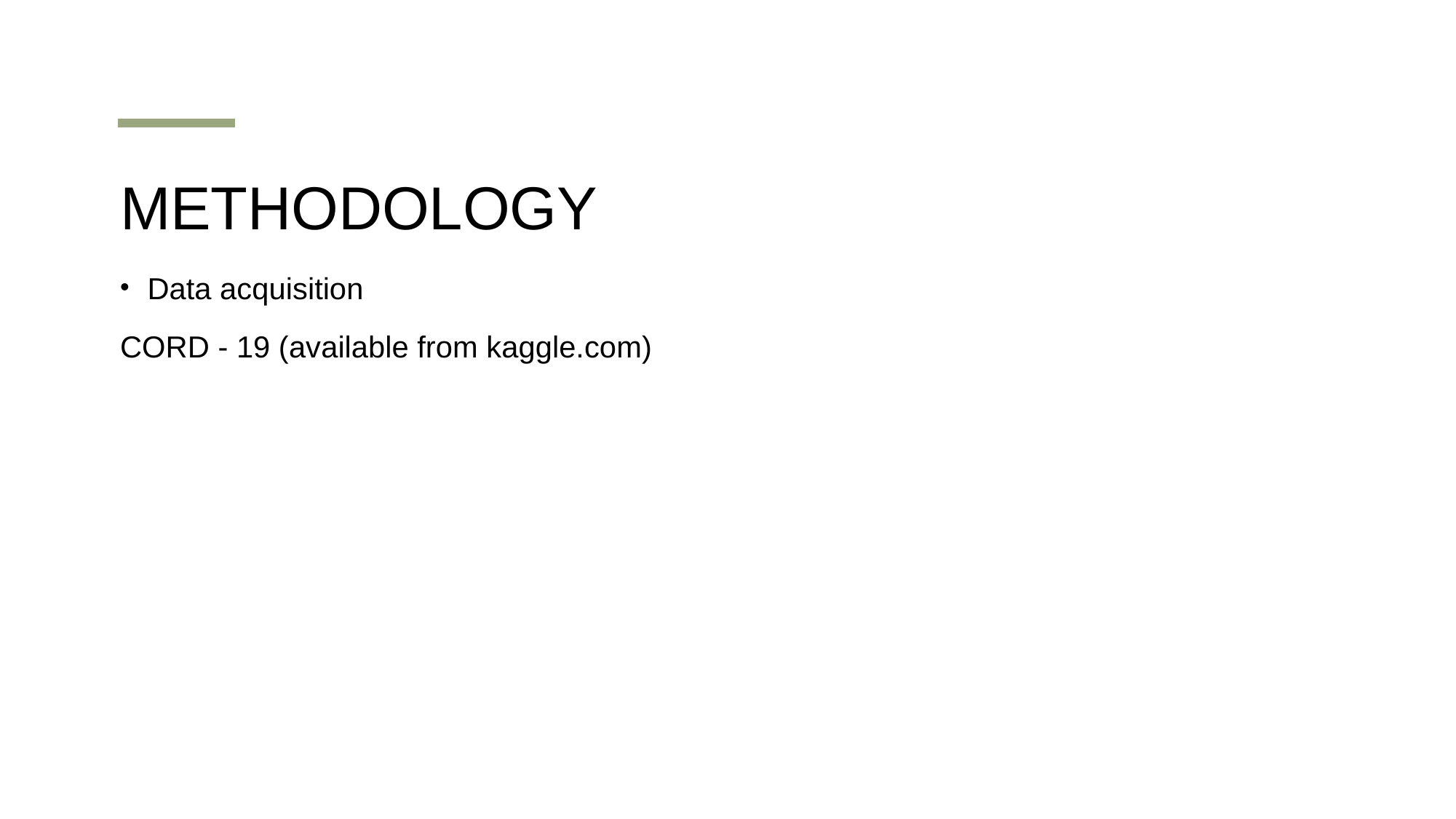

# METHODOLOGY
Data acquisition
CORD - 19 (available from kaggle.com)